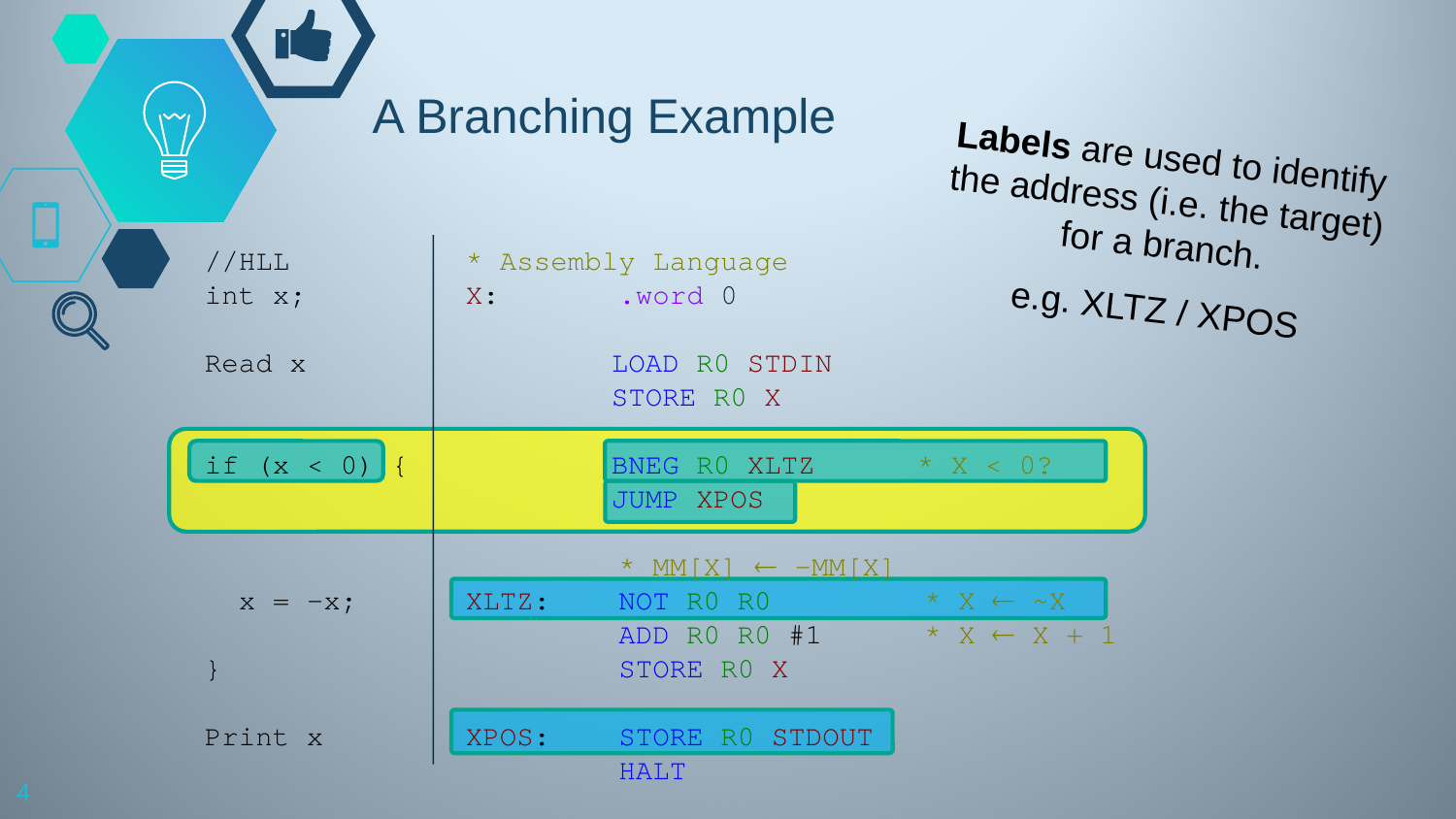

# A Branching Example
Labels are used to identify the address (i.e. the target) for a branch.

e.g. XLTZ / XPOS
//HLL
int x;

Read x

if (x < 0) {

  x = -x;

}

Print x

* Assembly Language
X:       .word 0

	LOAD R0 STDIN
	STORE R0 X

	BNEG R0 XLTZ      * X < 0?
	JUMP XPOS

         * MM[X] ← -MM[X]
XLTZ:    NOT R0 R0         * X ← ~X
         ADD R0 R0 #1      * X ← X + 1
         STORE R0 X

XPOS:    STORE R0 STDOUT
         HALT

4